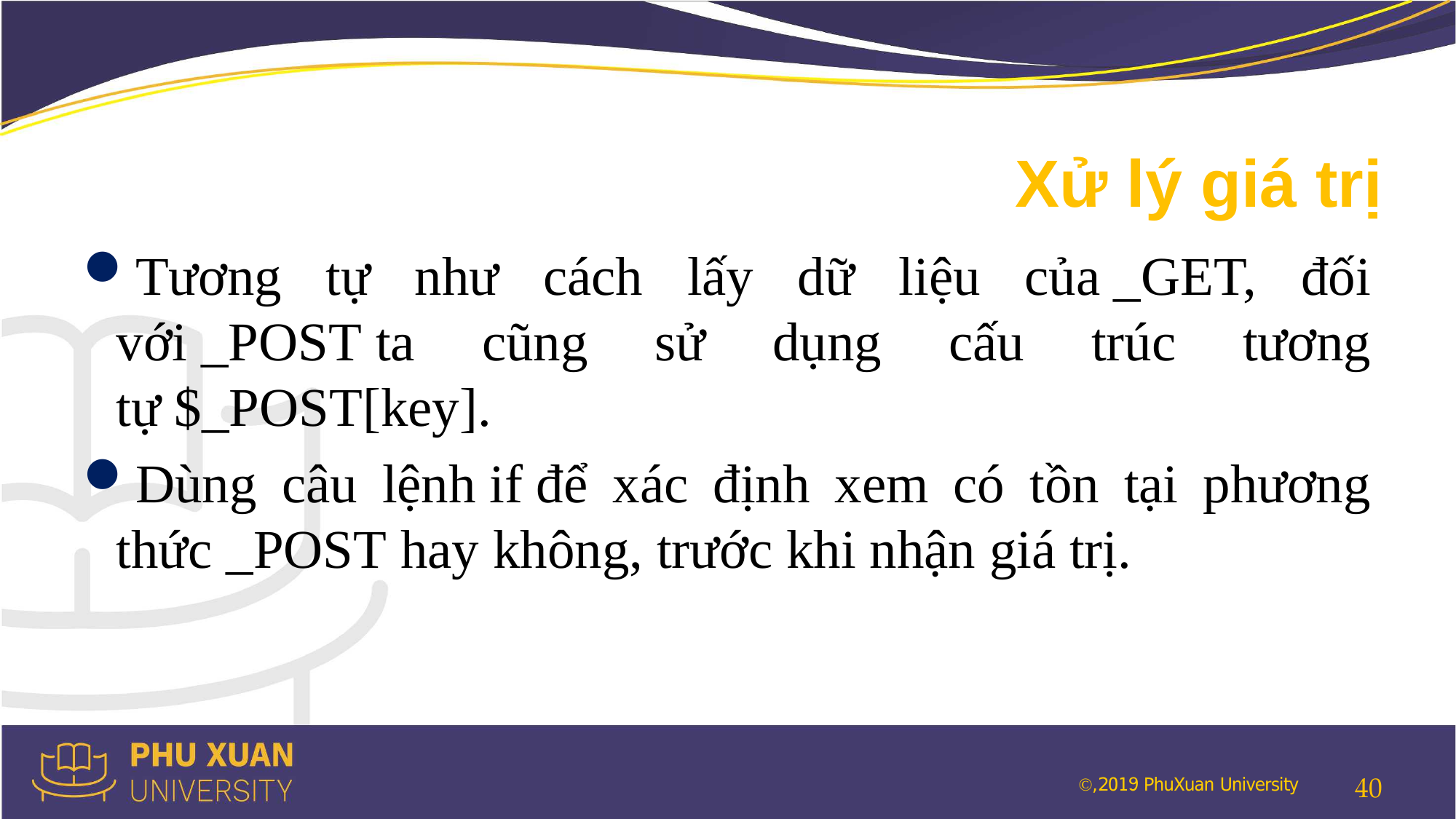

# Xử lý giá trị
Tương tự như cách lấy dữ liệu của _GET, đối với _POST ta cũng sử dụng cấu trúc tương tự $_POST[key].
Dùng câu lệnh if để xác định xem có tồn tại phương thức _POST hay không, trước khi nhận giá trị.

40